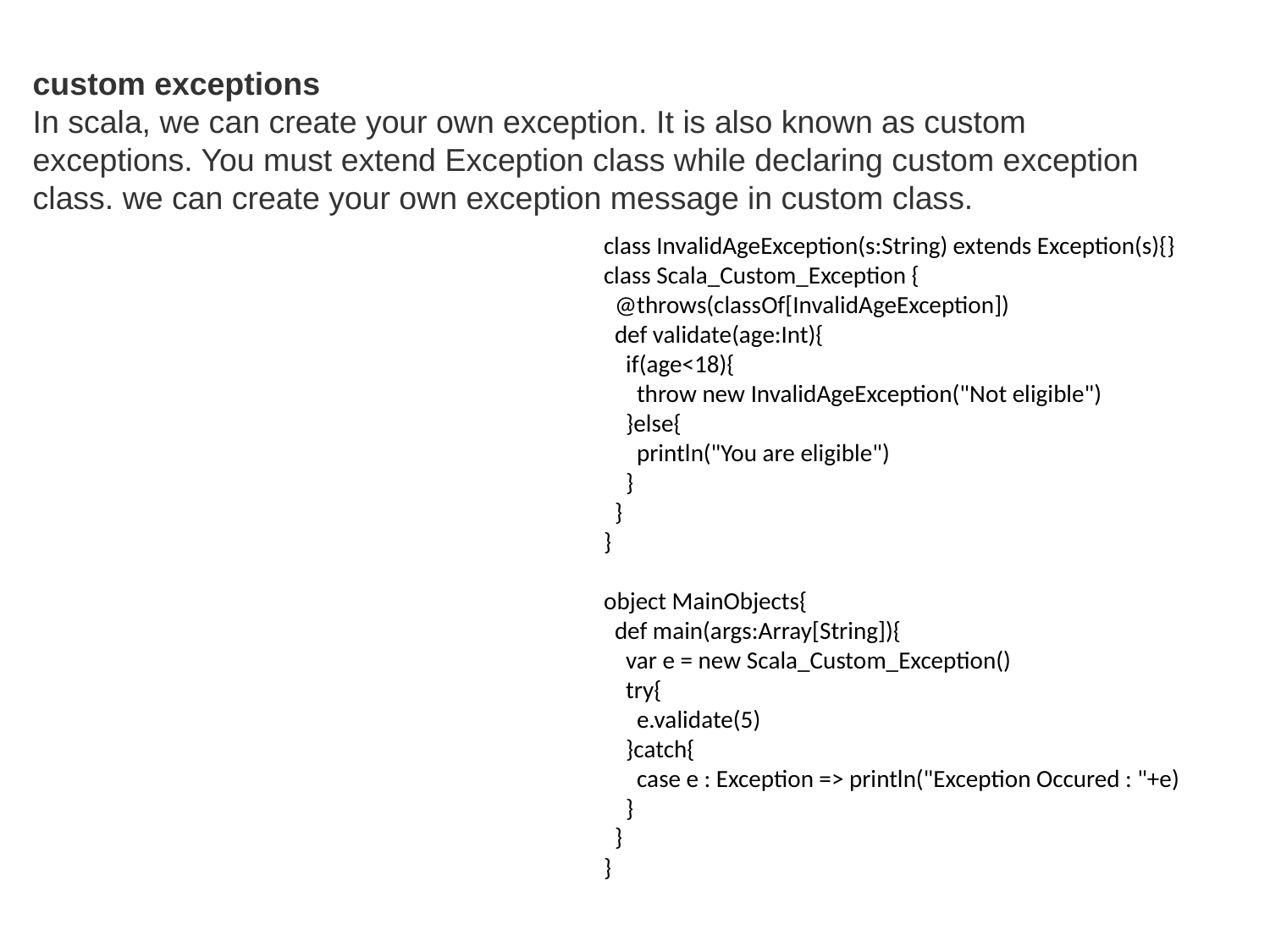

custom exceptions
In scala, we can create your own exception. It is also known as custom exceptions. You must extend Exception class while declaring custom exception class. we can create your own exception message in custom class.
class InvalidAgeException(s:String) extends Exception(s){}
class Scala_Custom_Exception {
  @throws(classOf[InvalidAgeException])
  def validate(age:Int){
    if(age<18){
      throw new InvalidAgeException("Not eligible")
    }else{
      println("You are eligible")
    }
  }
}

object MainObjects{
  def main(args:Array[String]){
    var e = new Scala_Custom_Exception()
    try{
      e.validate(5)
    }catch{
      case e : Exception => println("Exception Occured : "+e)
    }
  }
}